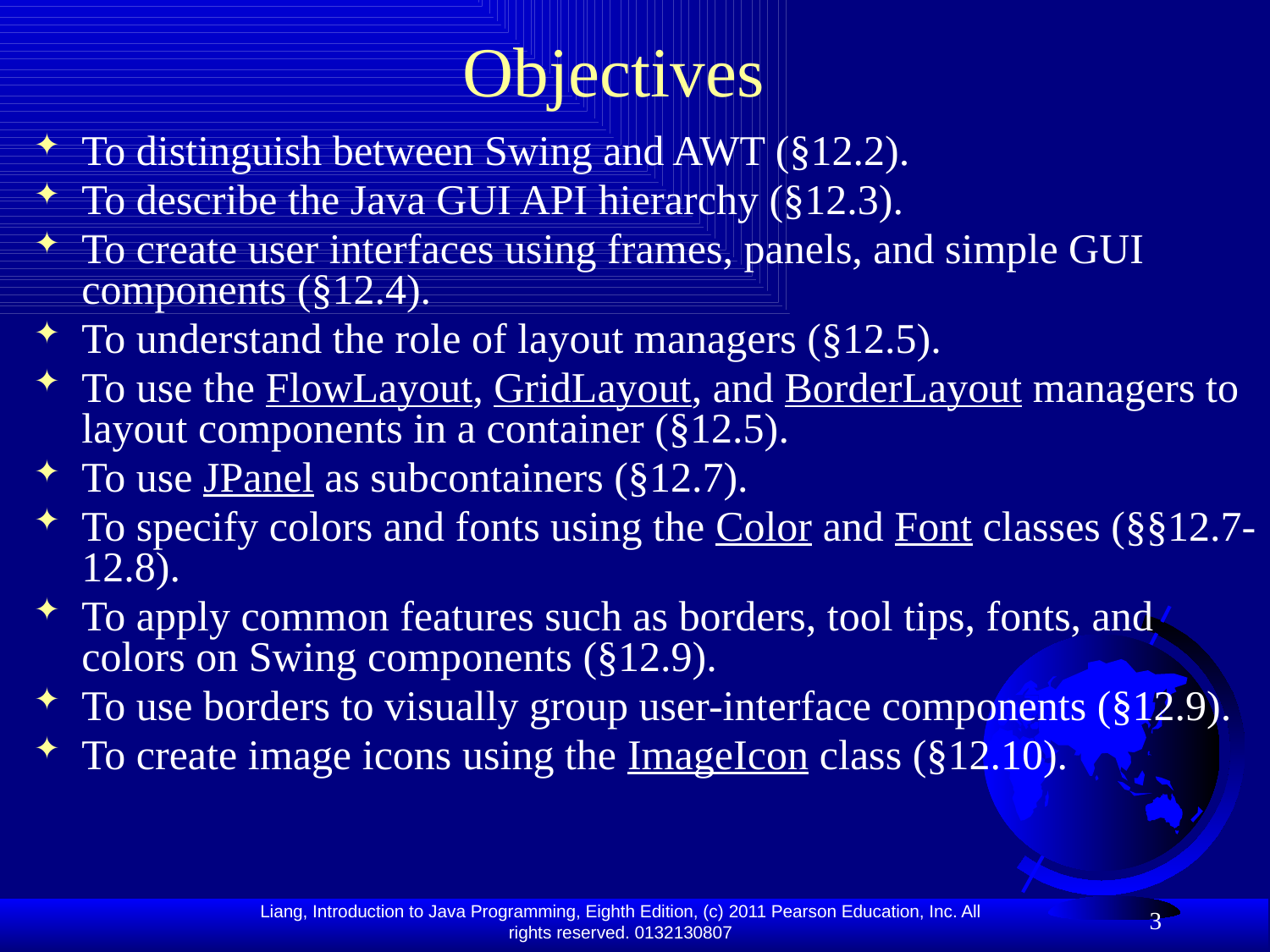

# Objectives
To distinguish between Swing and AWT (§12.2).
To describe the Java GUI API hierarchy (§12.3).
To create user interfaces using frames, panels, and simple GUI components (§12.4).
To understand the role of layout managers (§12.5).
To use the FlowLayout, GridLayout, and BorderLayout managers to layout components in a container (§12.5).
To use JPanel as subcontainers (§12.7).
To specify colors and fonts using the Color and Font classes (§§12.7-12.8).
To apply common features such as borders, tool tips, fonts, and colors on Swing components (§12.9).
To use borders to visually group user-interface components (§12.9).
To create image icons using the ImageIcon class (§12.10).
3